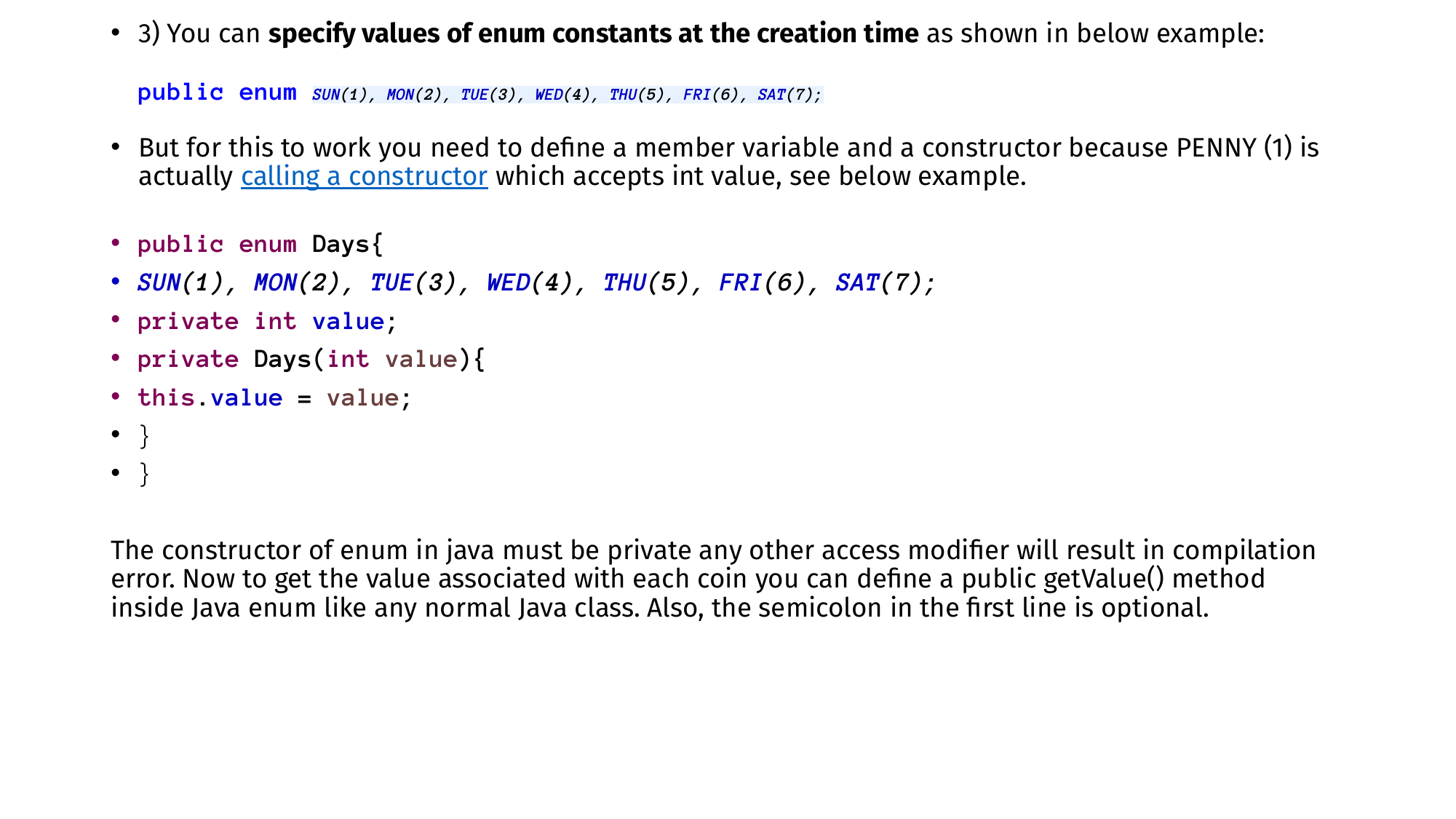

3) You can specify values of enum constants at the creation time as shown in below example:
public enum SUN(1), MON(2), TUE(3), WED(4), THU(5), FRI(6), SAT(7);
But for this to work you need to define a member variable and a constructor because PENNY (1) is actually calling a constructor which accepts int value, see below example.
public enum Days{
SUN(1), MON(2), TUE(3), WED(4), THU(5), FRI(6), SAT(7);
private int value;
private Days(int value){
this.value = value;
}
}

The constructor of enum in java must be private any other access modifier will result in compilation error. Now to get the value associated with each coin you can define a public getValue() method inside Java enum like any normal Java class. Also, the semicolon in the first line is optional.